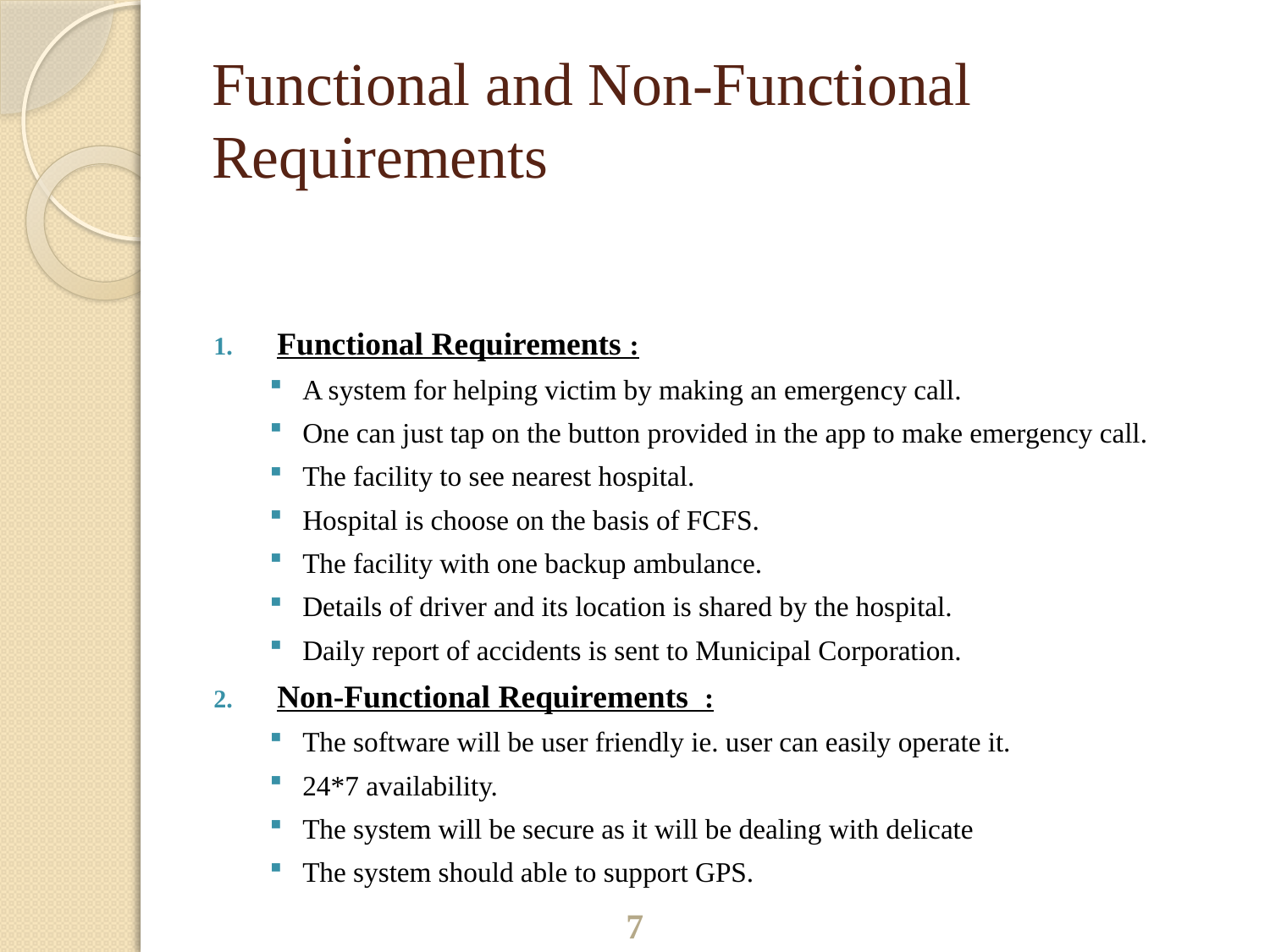

# Functional and Non-Functional Requirements
Functional Requirements :
A system for helping victim by making an emergency call.
One can just tap on the button provided in the app to make emergency call.
The facility to see nearest hospital.
Hospital is choose on the basis of FCFS.
The facility with one backup ambulance.
Details of driver and its location is shared by the hospital.
Daily report of accidents is sent to Municipal Corporation.
Non-Functional Requirements  :
The software will be user friendly ie. user can easily operate it.
24*7 availability.
The system will be secure as it will be dealing with delicate
The system should able to support GPS.

7